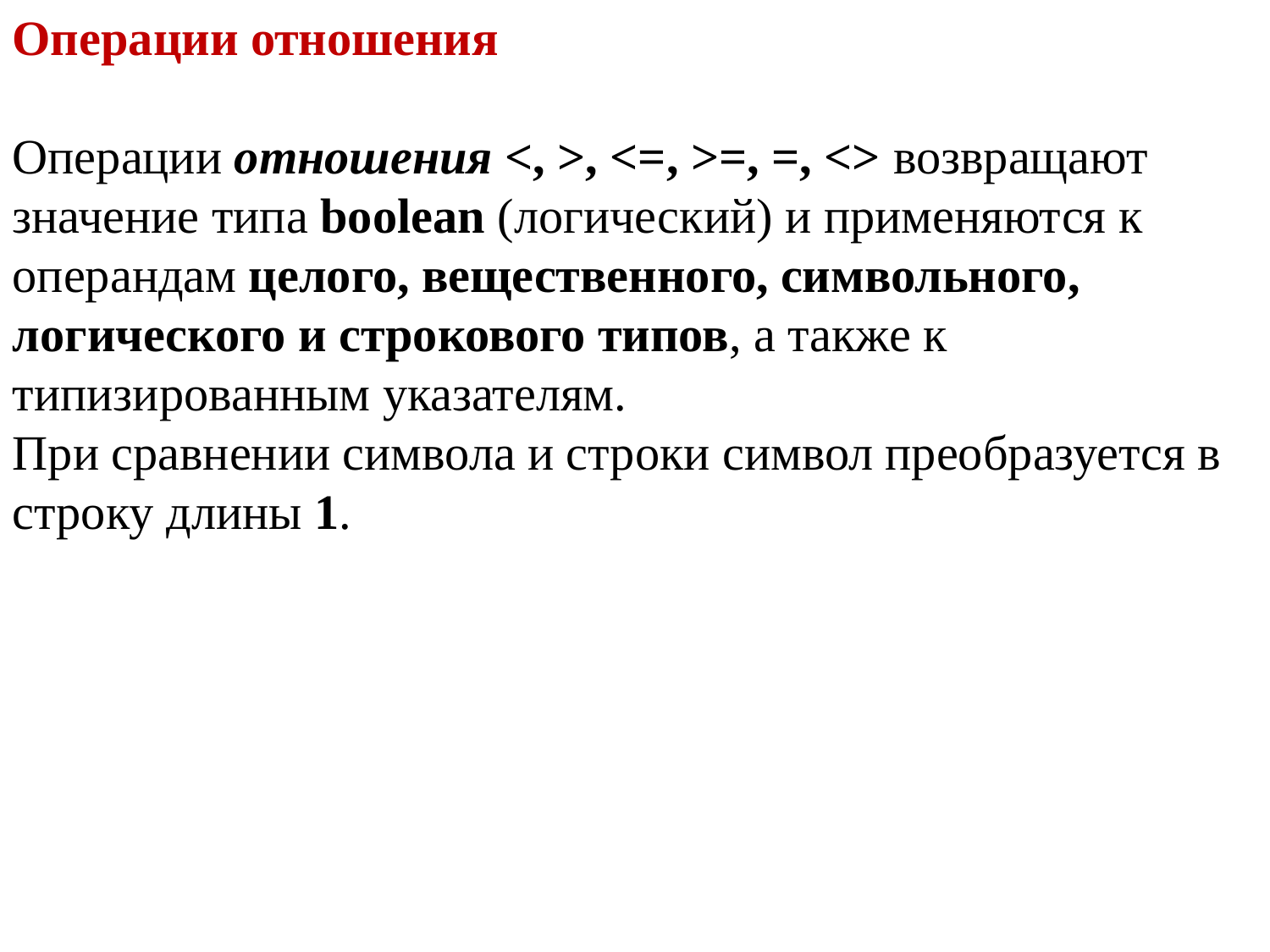

Операции отношения

Операции отношения <, >, <=, >=, =, <> возвращают значение типа boolean (логический) и применяются к операндам целого, вещественного, символьного, логического и строкового типов, а также к типизированным указателям.
При сравнении символа и строки символ преобразуется в строку длины 1.